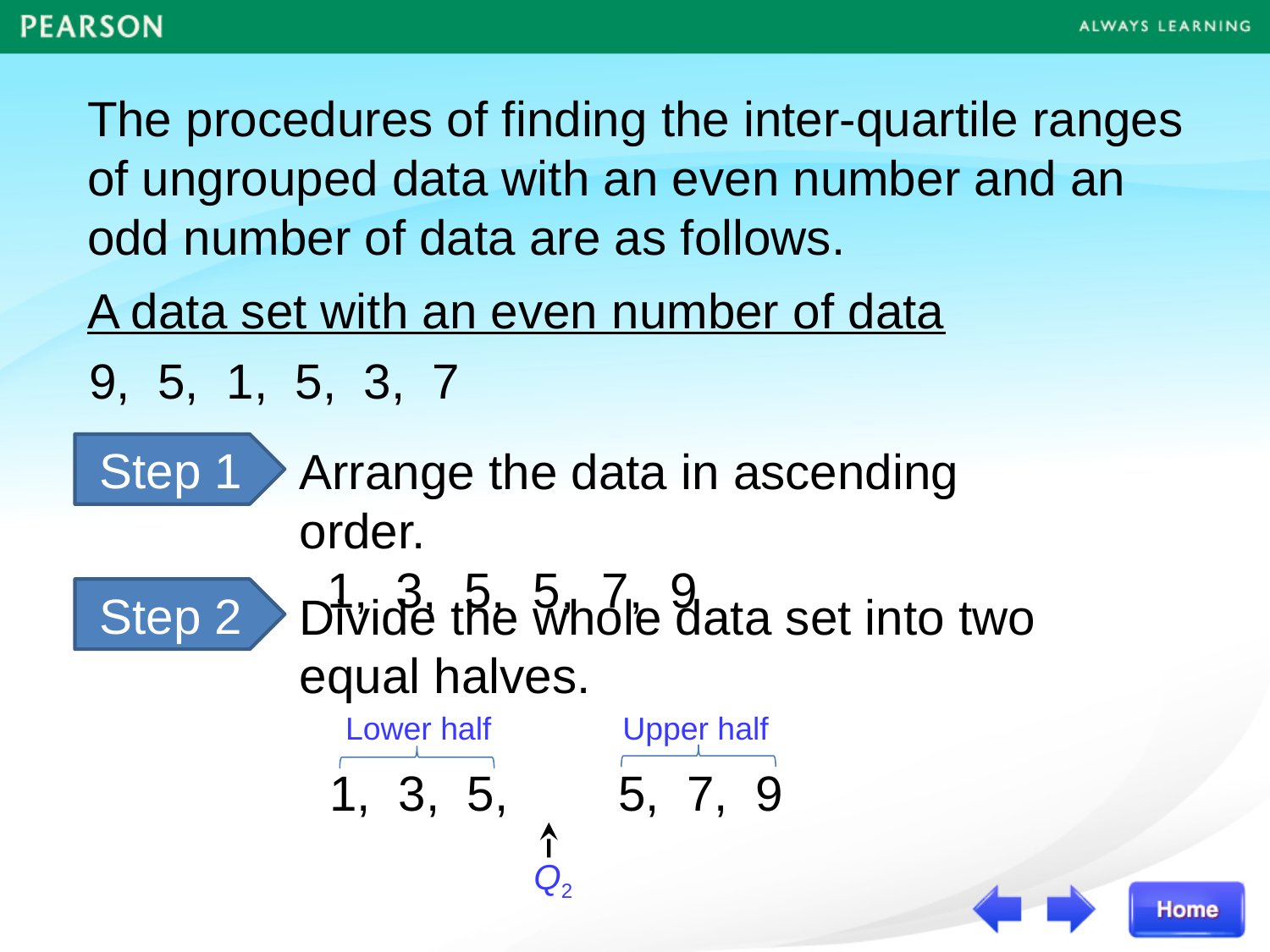

The procedures of finding the inter-quartile ranges of ungrouped data with an even number and an odd number of data are as follows.
A data set with an even number of data
9,  5,  1,  5,  3,  7
Step 1
Arrange the data in ascending order.
  1,  3,  5,  5,  7,  9
Step 2
Divide the whole data set into two equal halves.

Lower half
Upper half
 1,  3,  5,        5,  7,  9

Q2